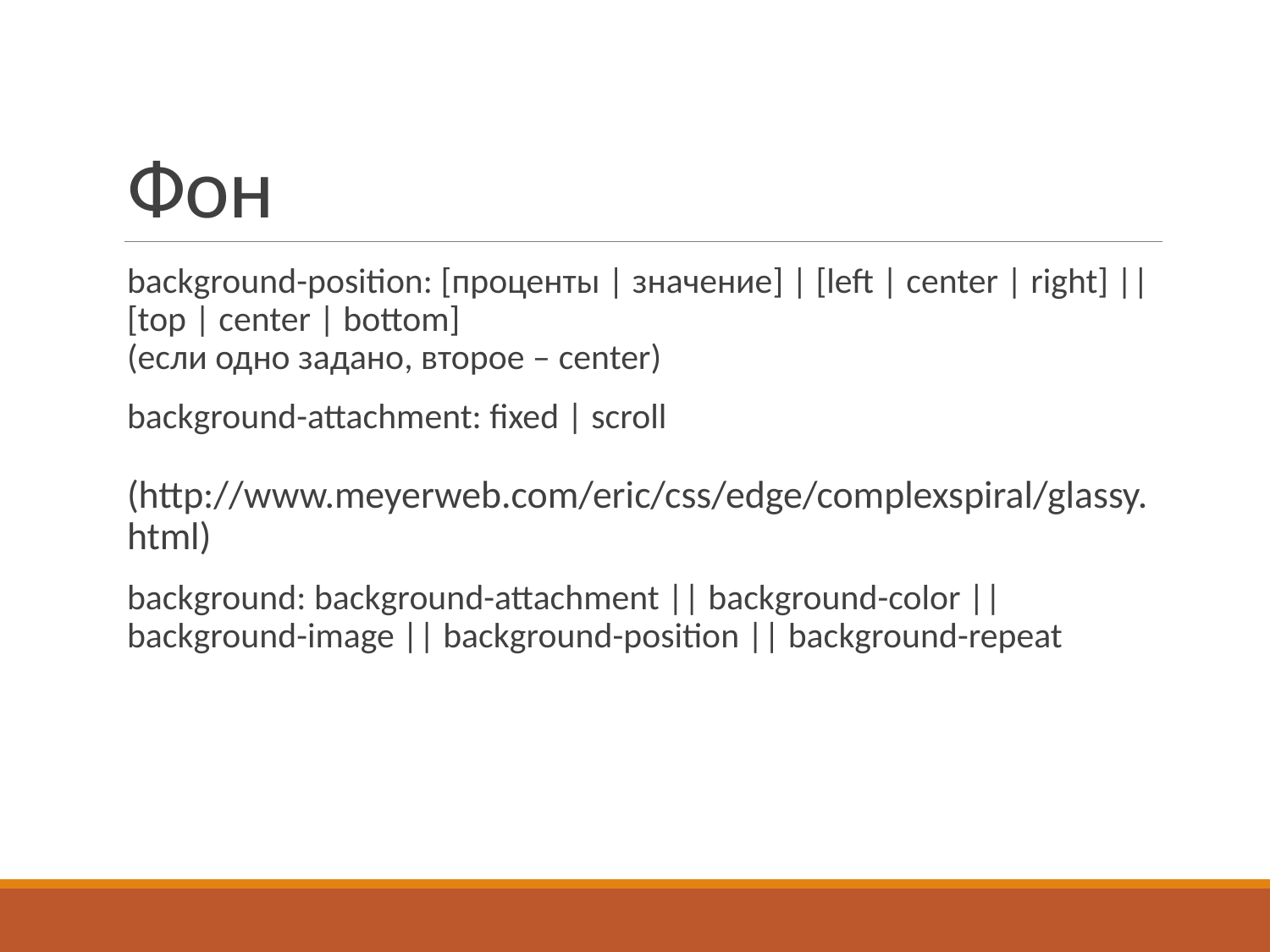

# Фон
background-position: [проценты | значение] | [left | center | right] || [top | center | bottom]
(если одно задано, второе – center)
background-attachment: fixed | scroll
 (http://www.meyerweb.com/eric/css/edge/complexspiral/glassy.html)
background: background-attachment || background-color || background-image || background-position || background-repeat